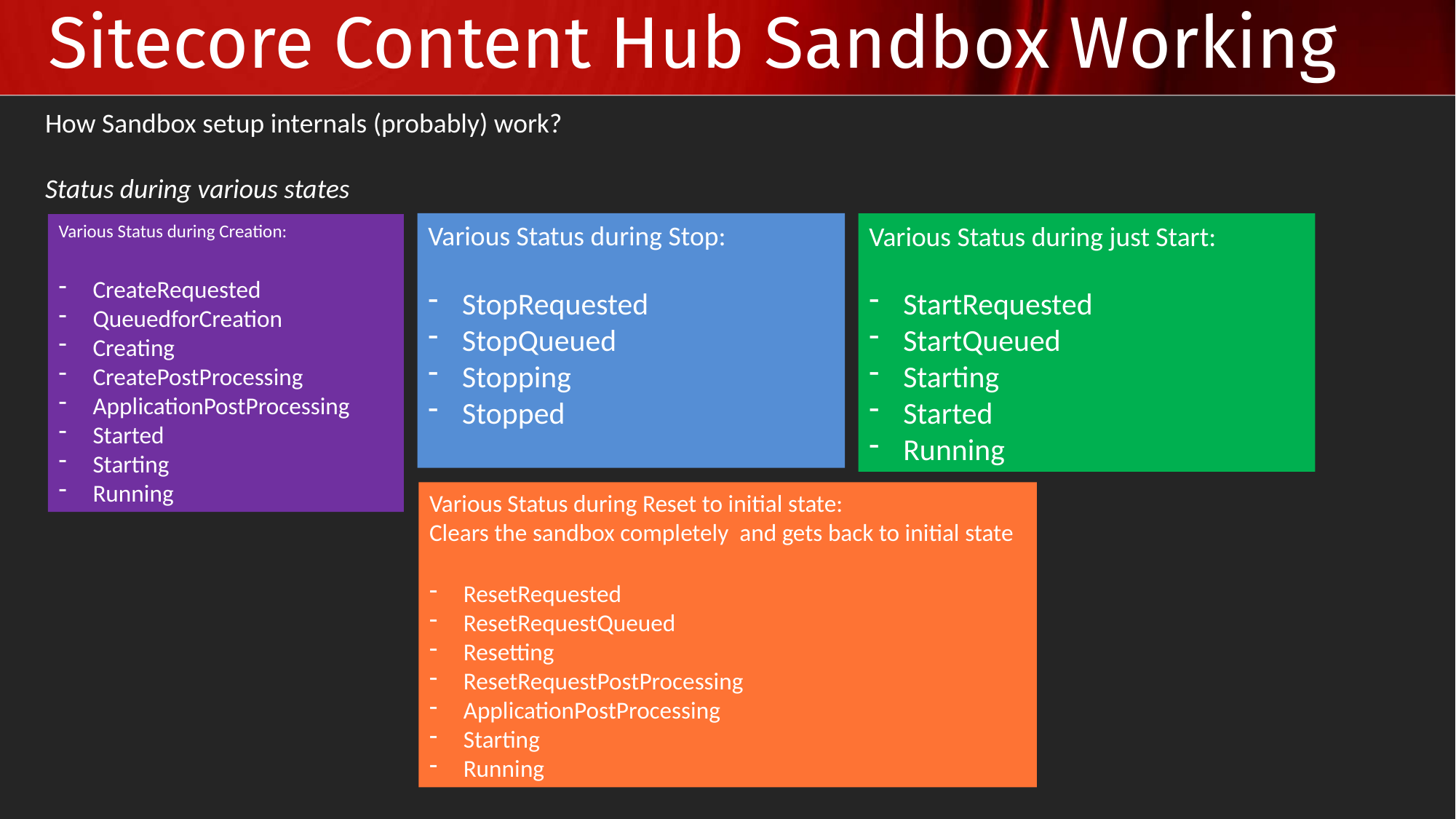

# Sitecore Content Hub Sandbox Working
How Sandbox setup internals (probably) work?

Status during various states
Various Status during Stop:

StopRequested
StopQueued
Stopping
Stopped

Various Status during just Start:

StartRequested
StartQueued
Starting
Started
Running
Various Status during Creation:

CreateRequested
QueuedforCreation
Creating
CreatePostProcessing
ApplicationPostProcessing
Started
Starting
Running
Various Status during Reset to initial state:
Clears the sandbox completely  and gets back to initial state

ResetRequested
ResetRequestQueued
Resetting
ResetRequestPostProcessing
ApplicationPostProcessing
Starting
Running
- NAVAN